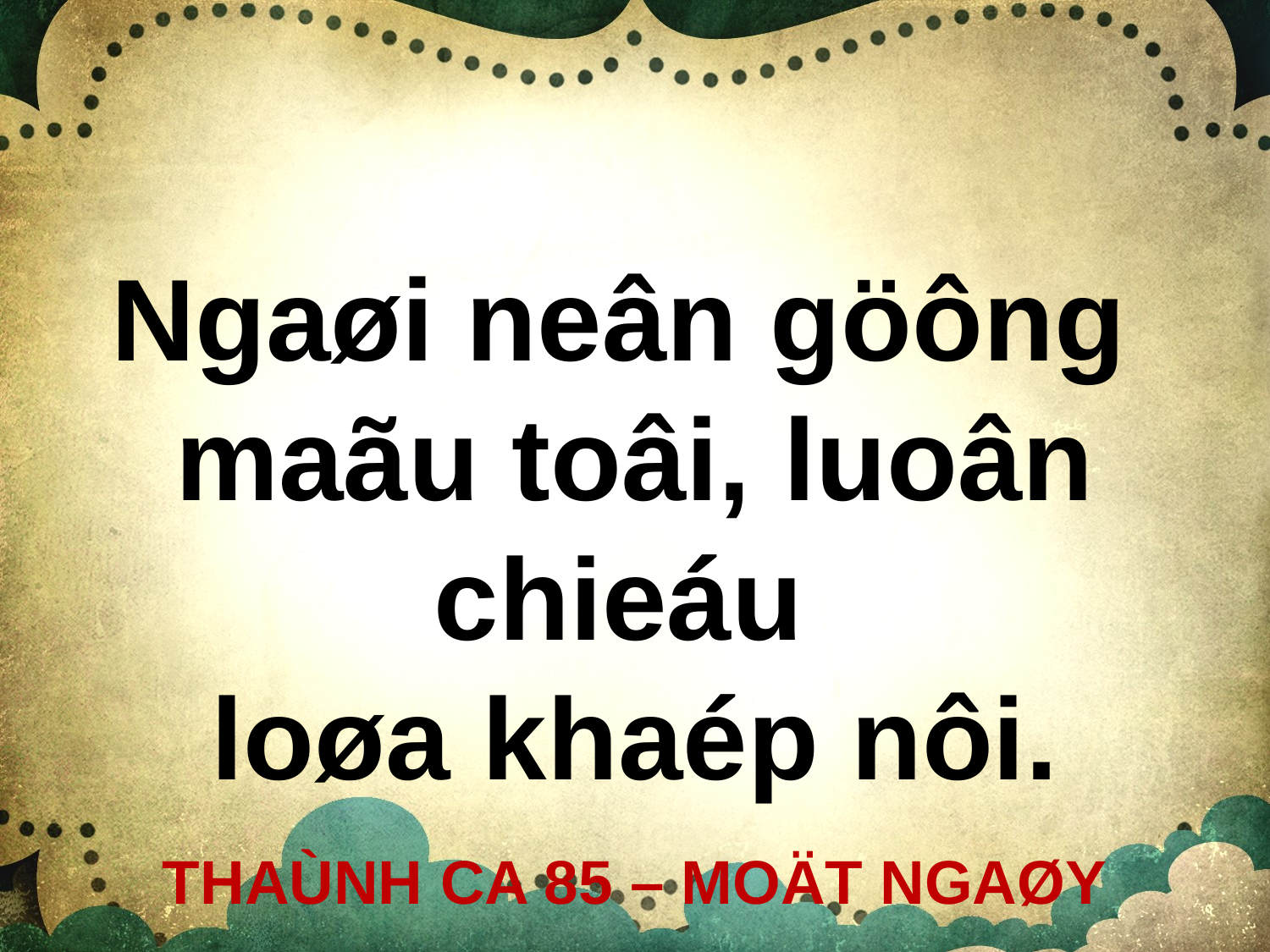

Ngaøi neân göông
maãu toâi, luoân chieáu
loøa khaép nôi.
THAÙNH CA 85 – MOÄT NGAØY